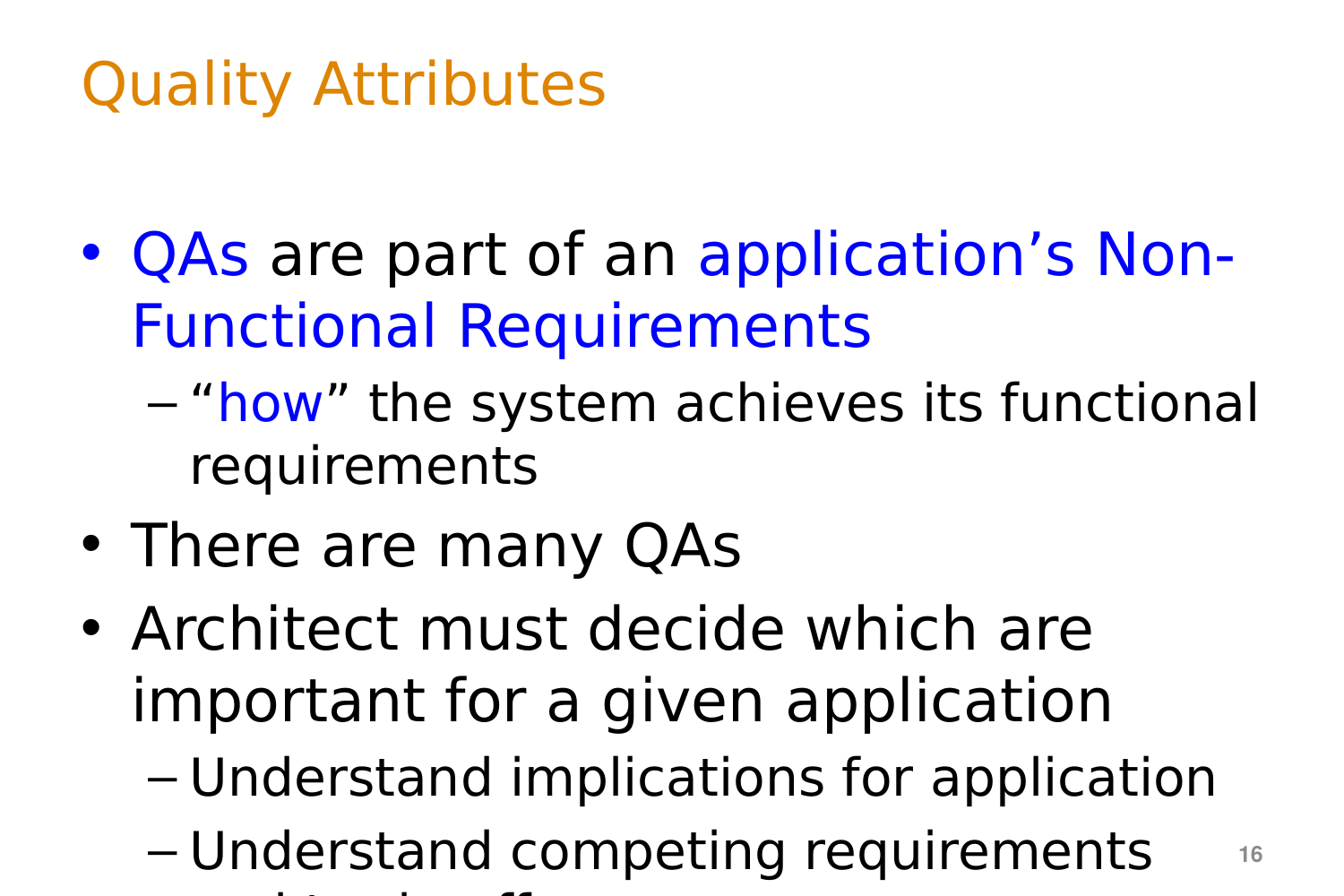

# Quality Attributes
QAs are part of an application’s Non-Functional Requirements
“how” the system achieves its functional requirements
There are many QAs
Architect must decide which are important for a given application
Understand implications for application
Understand competing requirements and trade-offs

16